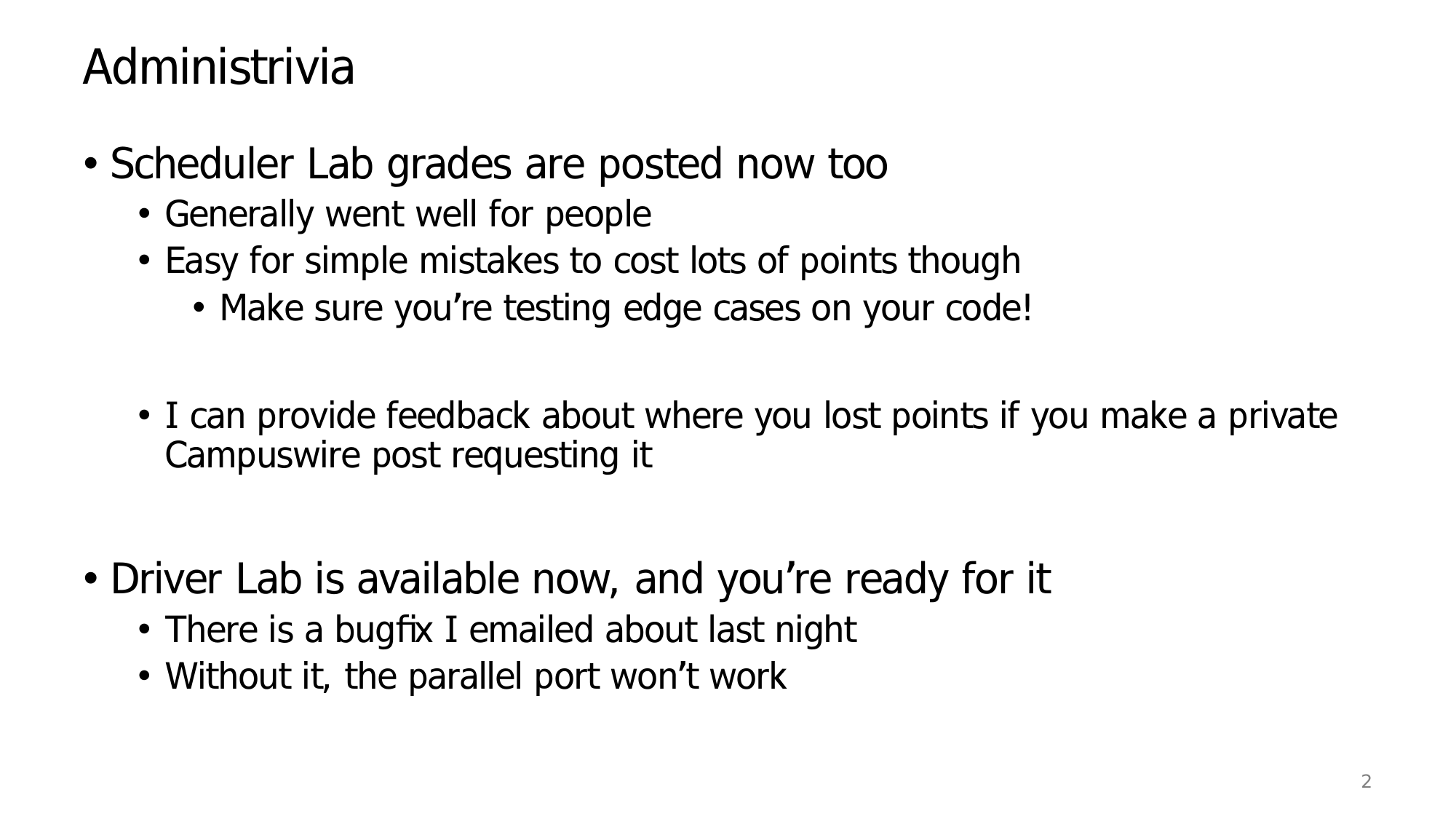

# Administrivia
Scheduler Lab grades are posted now too
Generally went well for people
Easy for simple mistakes to cost lots of points though
Make sure you’re testing edge cases on your code!

I can provide feedback about where you lost points if you make a private Campuswire post requesting it

Driver Lab is available now, and you’re ready for it
There is a bugfix I emailed about last night
Without it, the parallel port won’t work
2